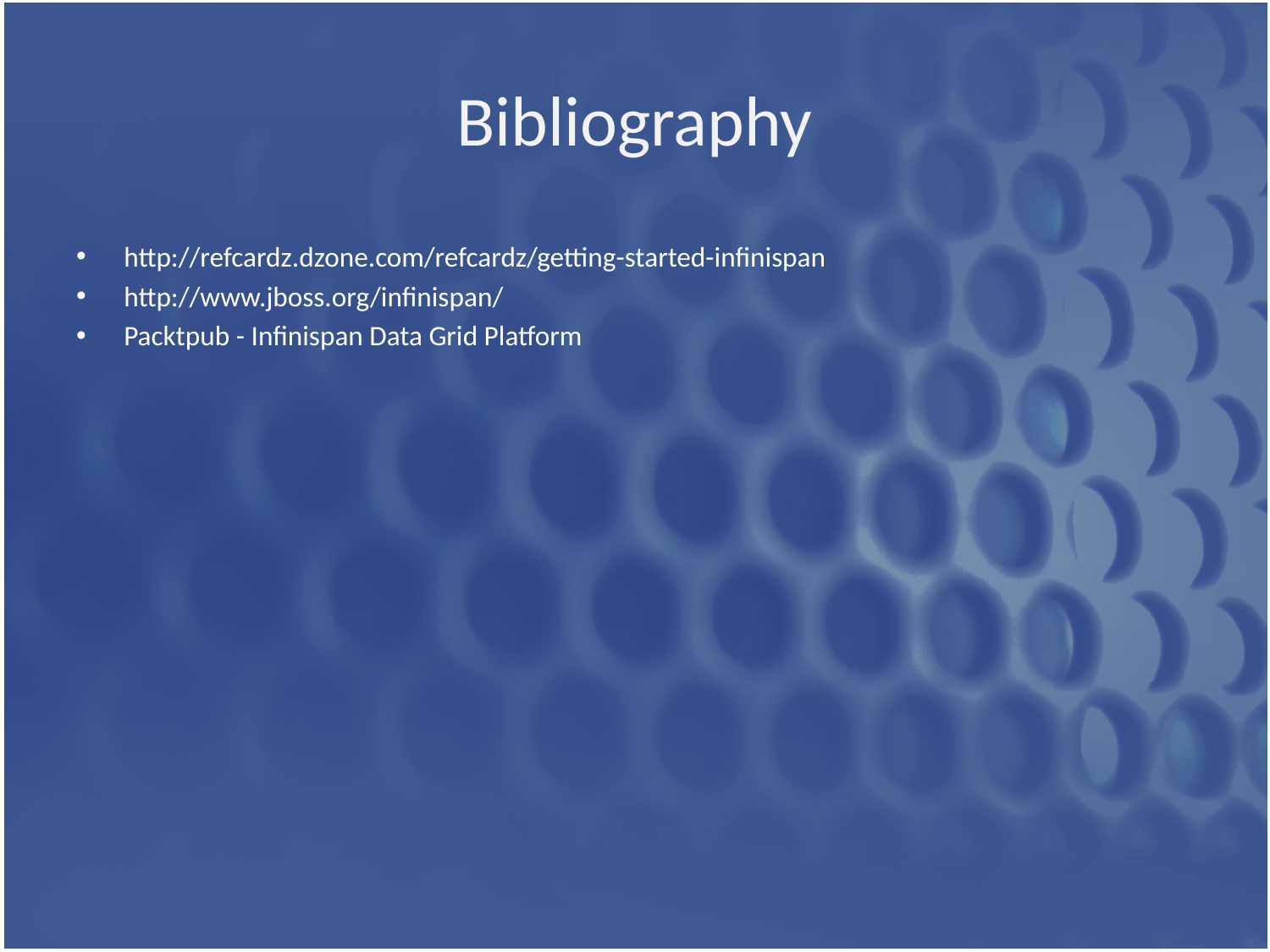

# Bibliography
http://refcardz.dzone.com/refcardz/getting-started-infinispan
http://www.jboss.org/infinispan/
Packtpub - Infinispan Data Grid Platform